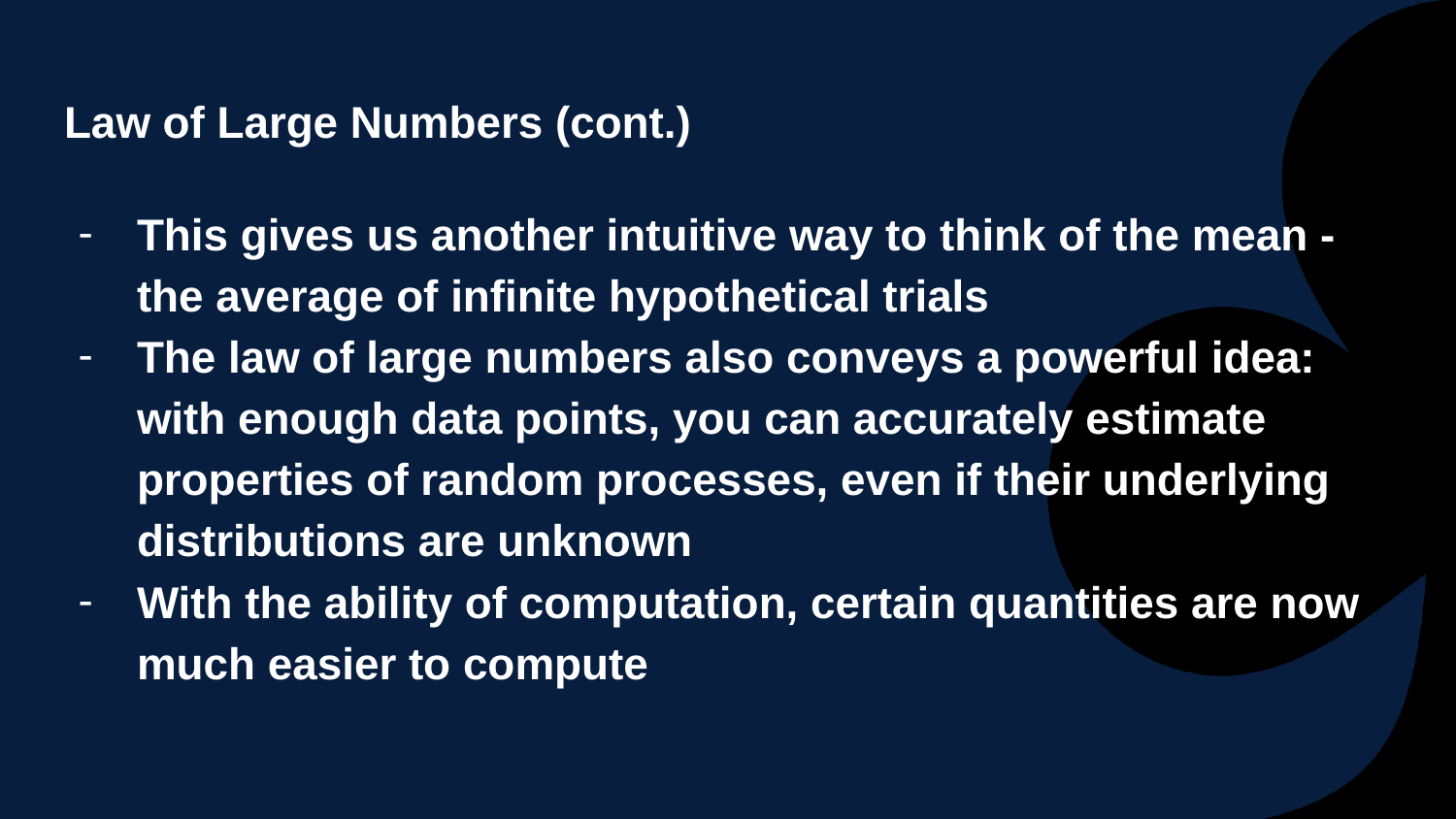

# Law of Large Numbers (cont.)

This gives us another intuitive way to think of the mean - the average of infinite hypothetical trials
The law of large numbers also conveys a powerful idea: with enough data points, you can accurately estimate properties of random processes, even if their underlying distributions are unknown
With the ability of computation, certain quantities are now much easier to compute